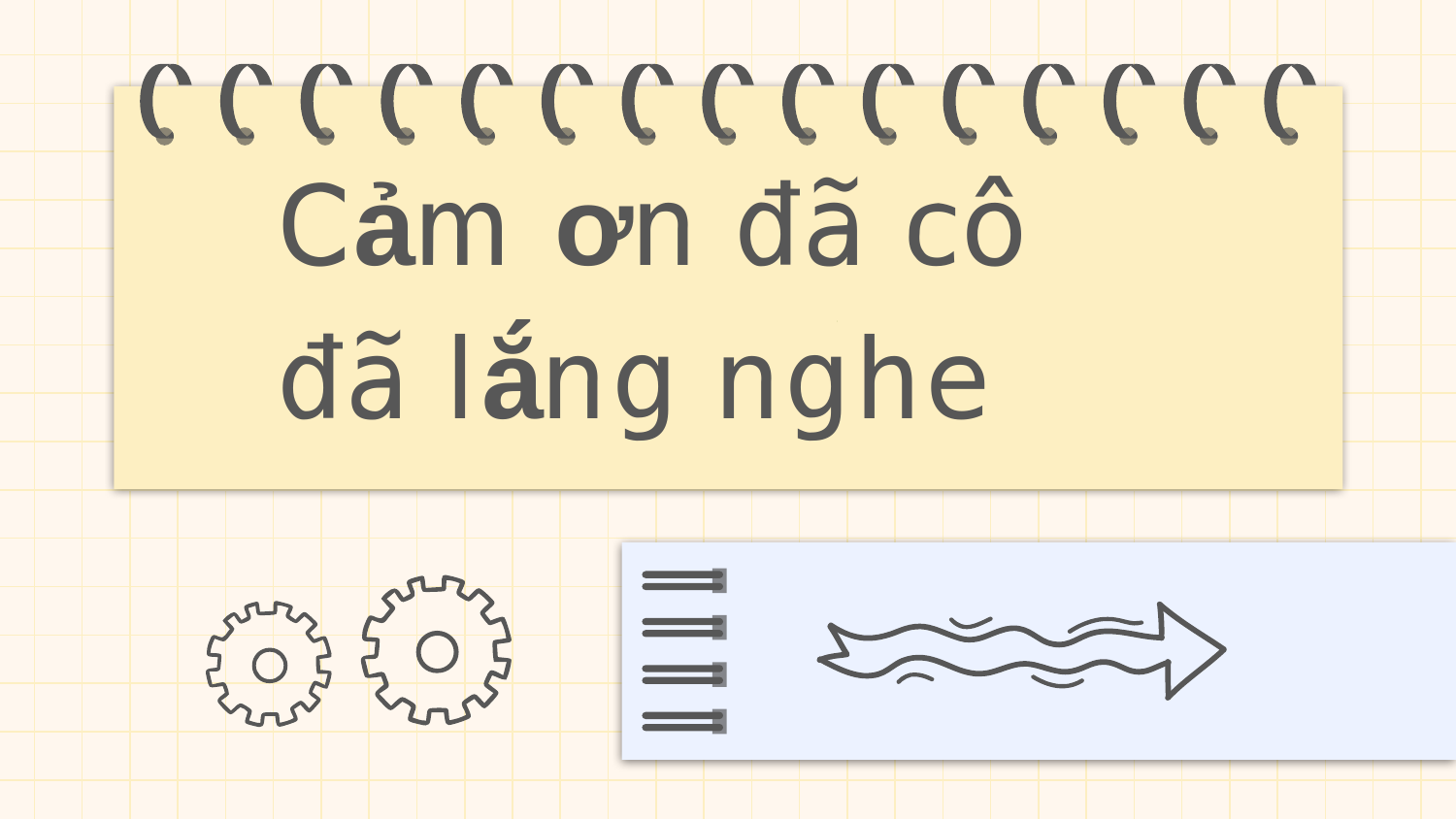

# Cảm ơn đã cô đã lắng nghe